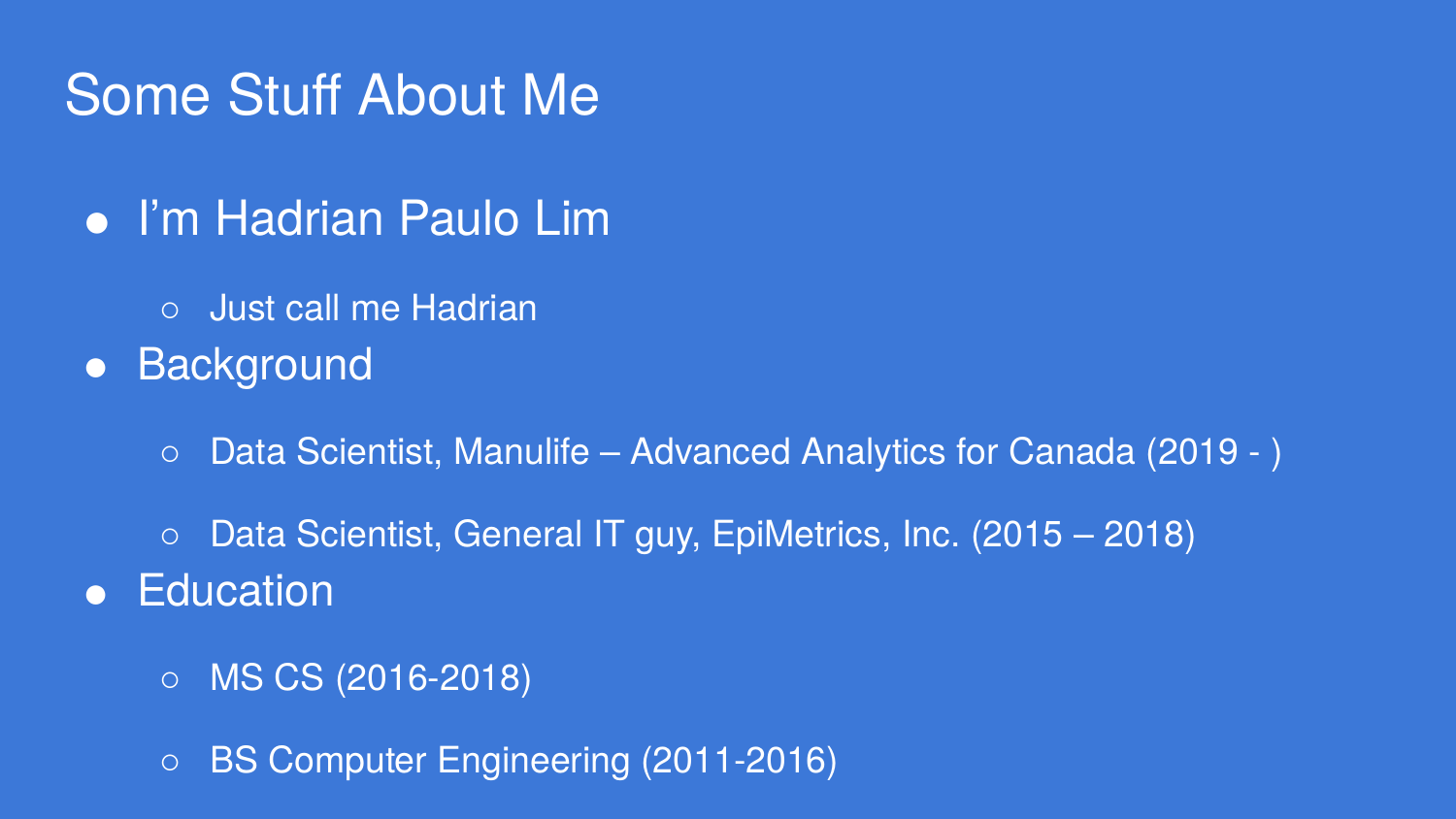

# Some Stuff About Me
I’m Hadrian Paulo Lim
Just call me Hadrian
Background
Data Scientist, Manulife – Advanced Analytics for Canada (2019 - )
Data Scientist, General IT guy, EpiMetrics, Inc. (2015 – 2018)
Education
MS CS (2016-2018)
BS Computer Engineering (2011-2016)